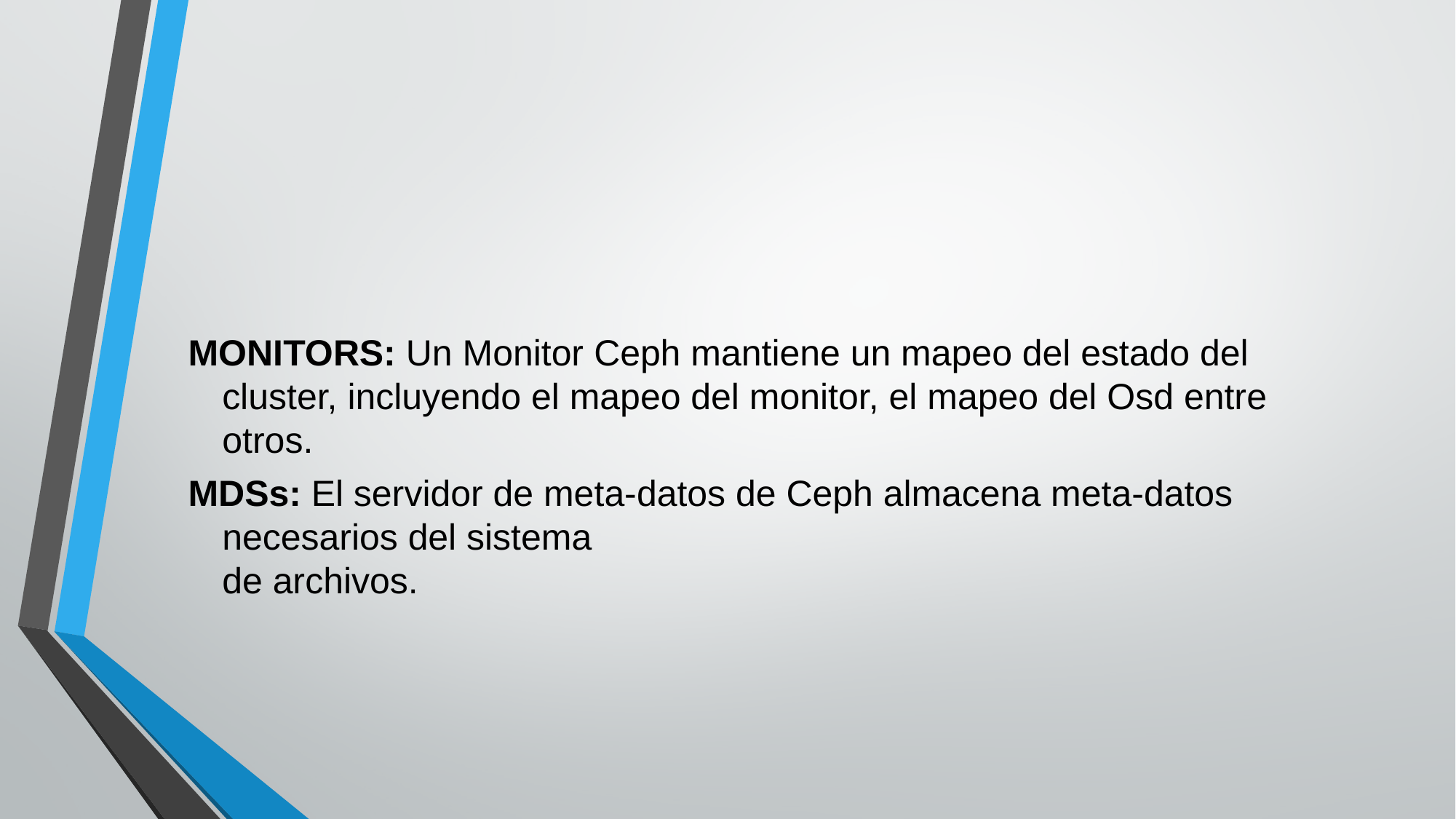

MONITORS: Un Monitor Ceph mantiene un mapeo del estado del cluster, incluyendo el mapeo del monitor, el mapeo del Osd entre otros.
MDSs: El servidor de meta-datos de Ceph almacena meta-datos necesarios del sistema
de archivos.